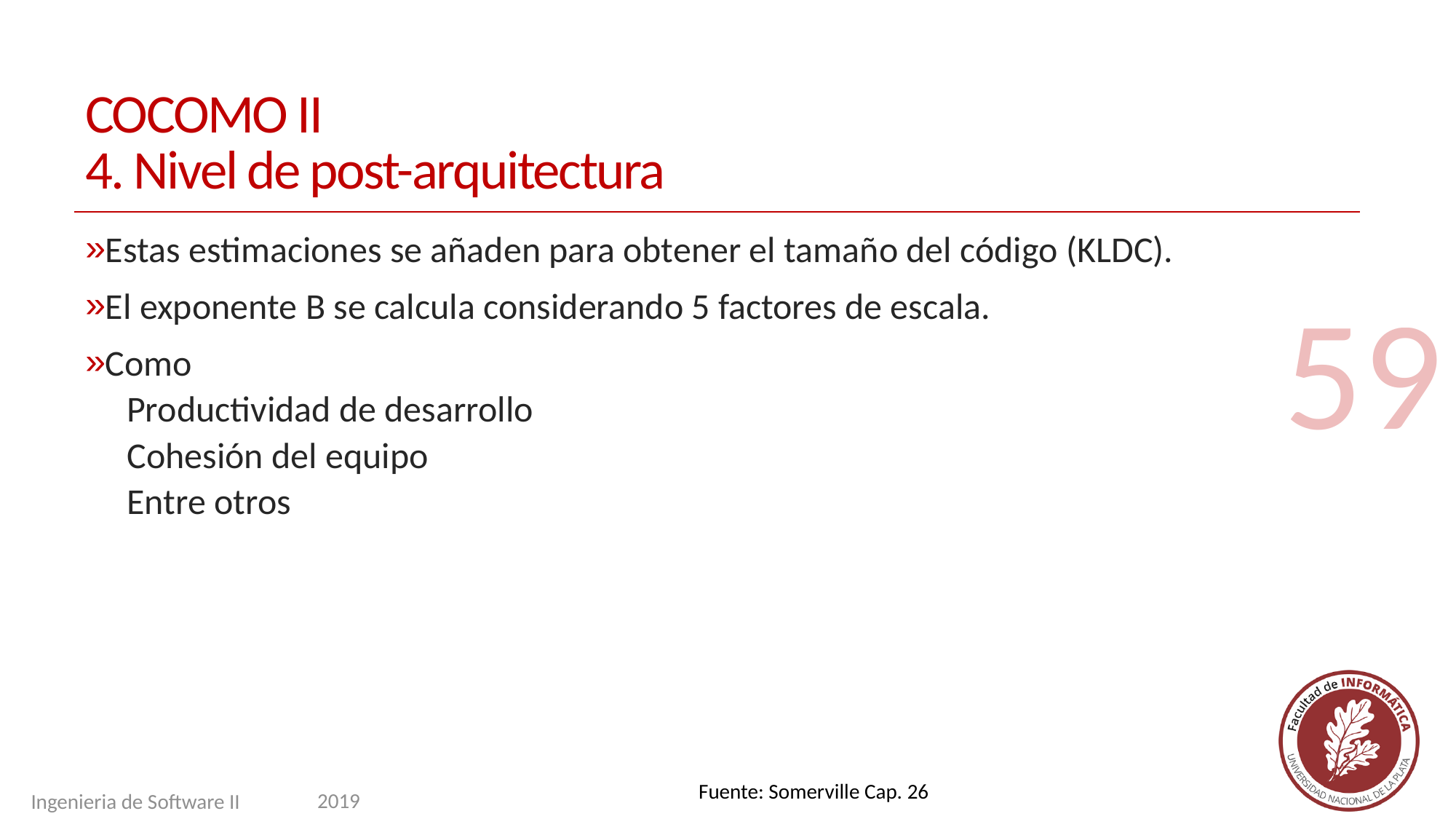

# COCOMO II 4. Nivel de post-arquitectura
Estas estimaciones se añaden para obtener el tamaño del código (KLDC).
El exponente B se calcula considerando 5 factores de escala.
Como
Productividad de desarrollo
Cohesión del equipo
Entre otros

59
Fuente: Somerville Cap. 26
2019
Ingenieria de Software II